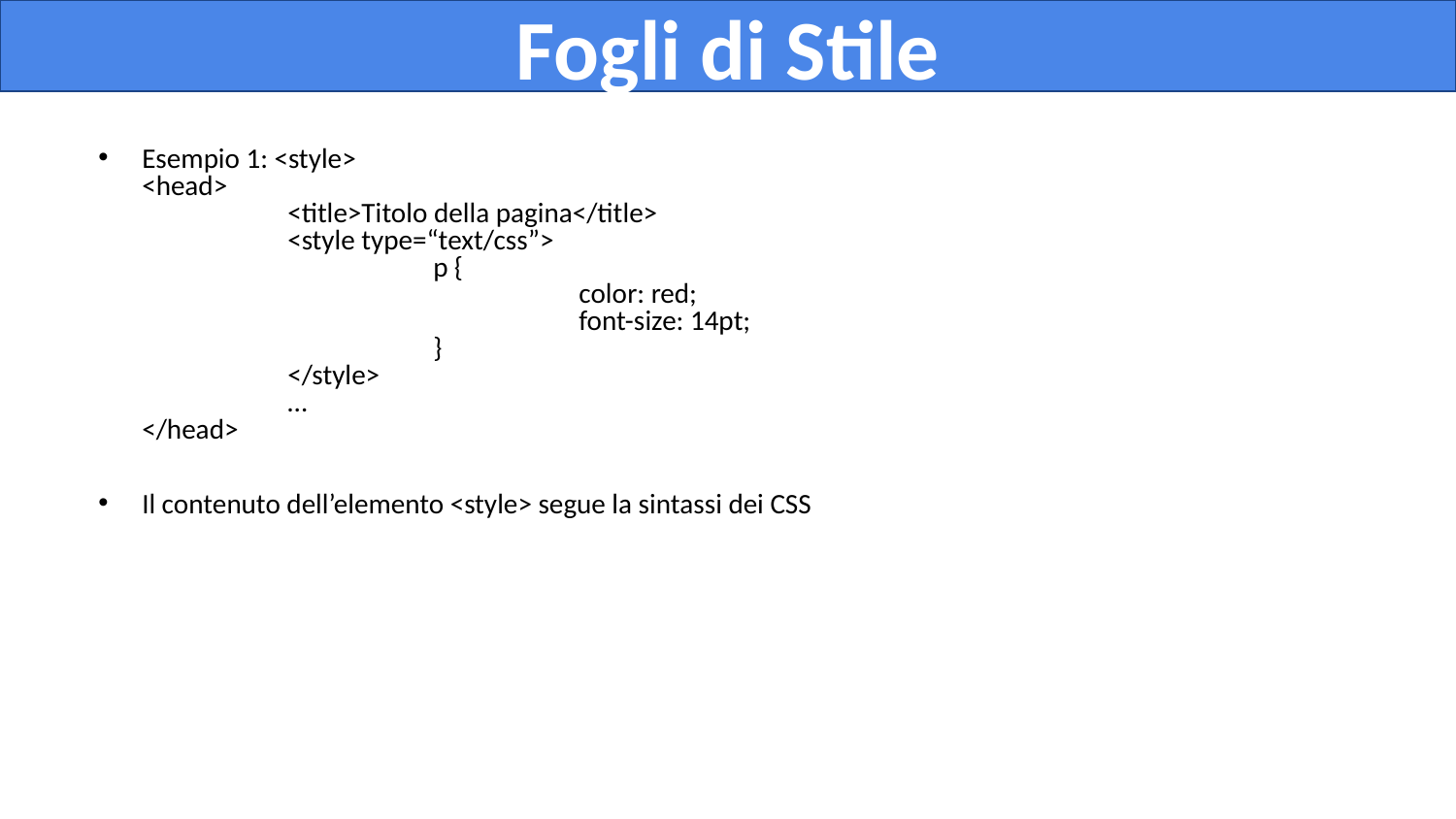

Fogli di Stile
Esempio 1: <style>
<head>
	<title>Titolo della pagina</title>
	<style type=“text/css”>
		p {
			color: red;
			font-size: 14pt;
		}
	</style>
	…
</head>

Il contenuto dell’elemento <style> segue la sintassi dei CSS